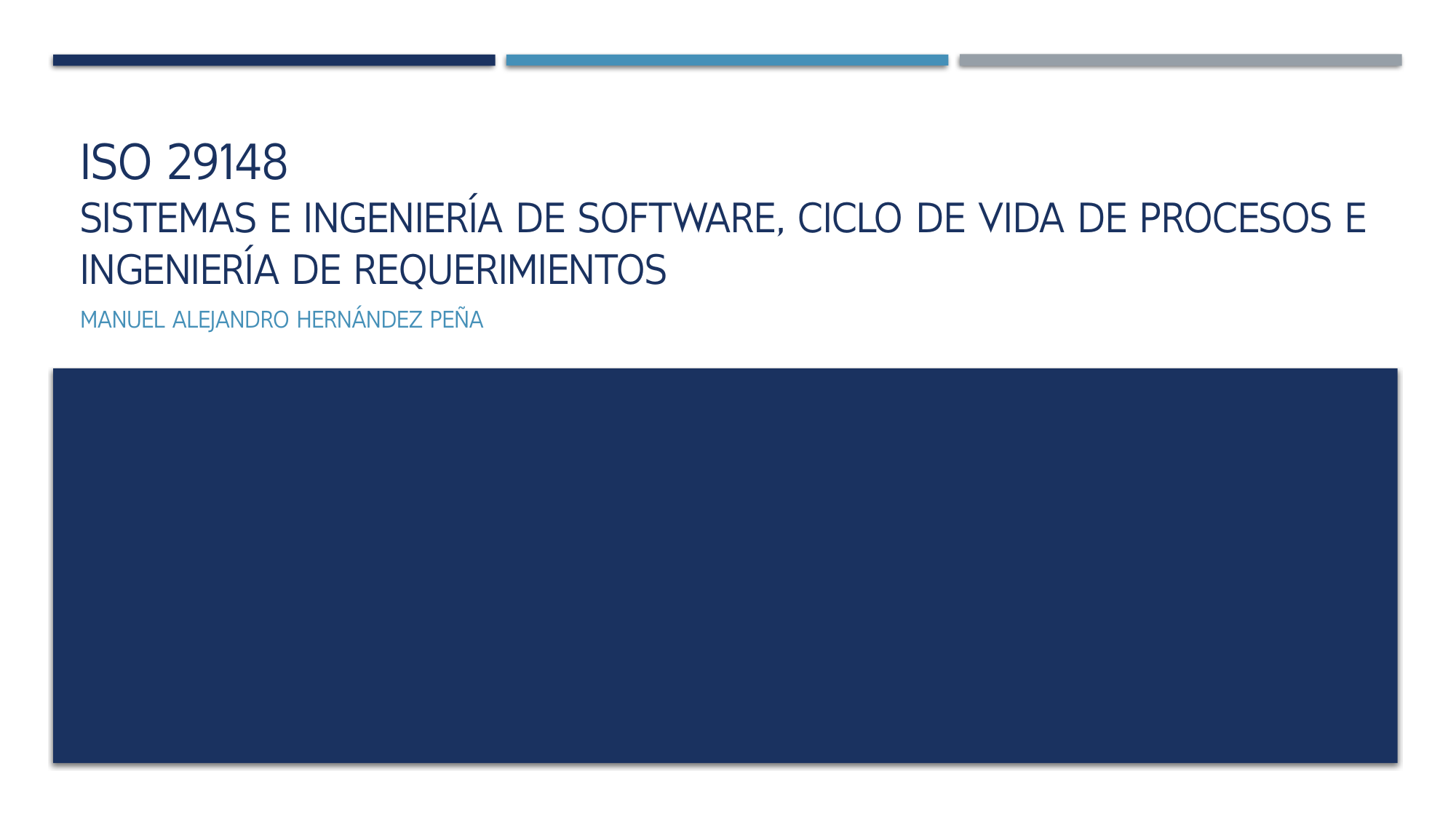

# ISO 29148 Sistemas e ingeniería de software, ciclo de vida de procesos e ingeniería de requerimientos
Manuel Alejandro Hernández Peña